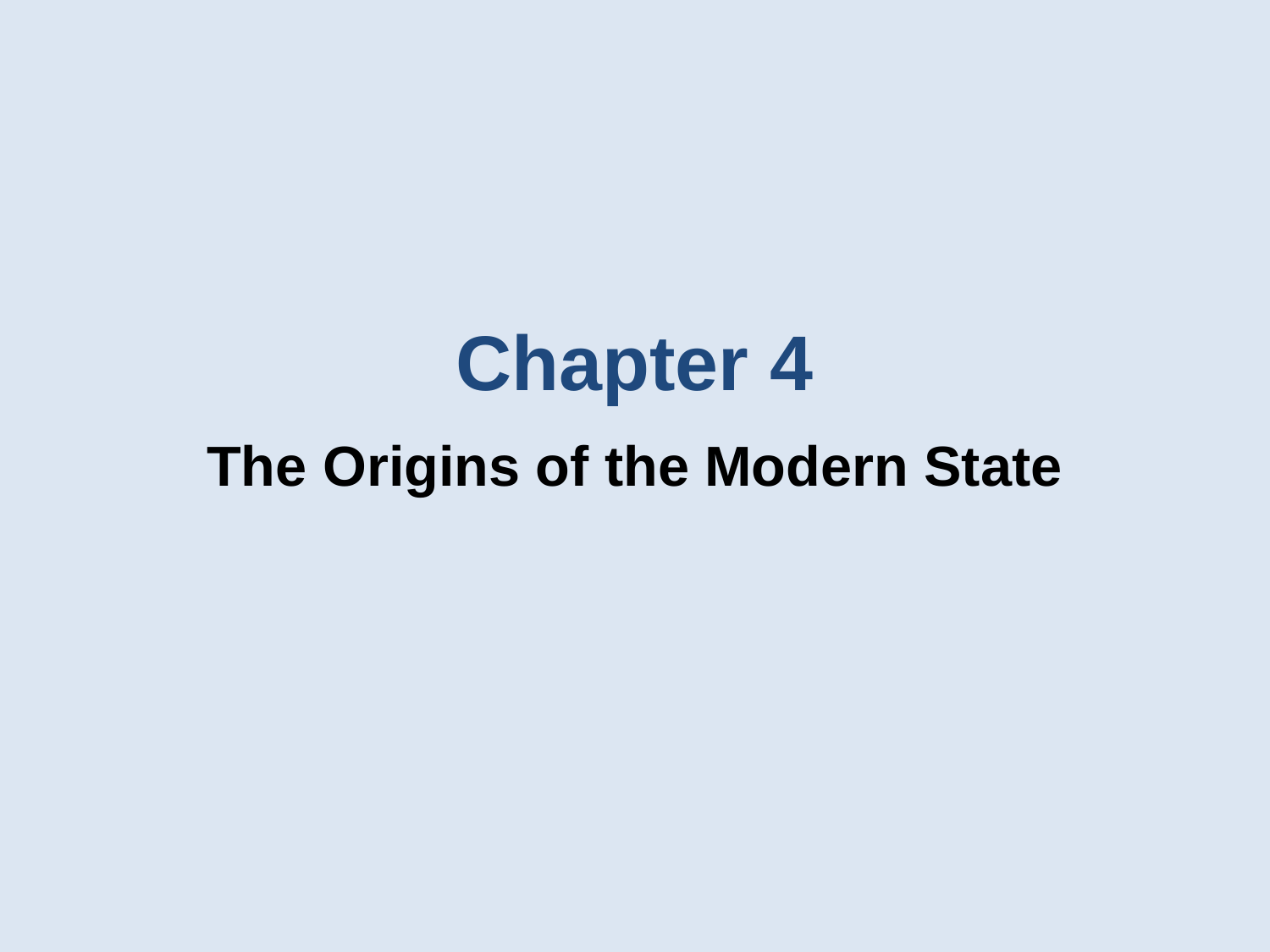

Chapter 4
The Origins of the Modern State